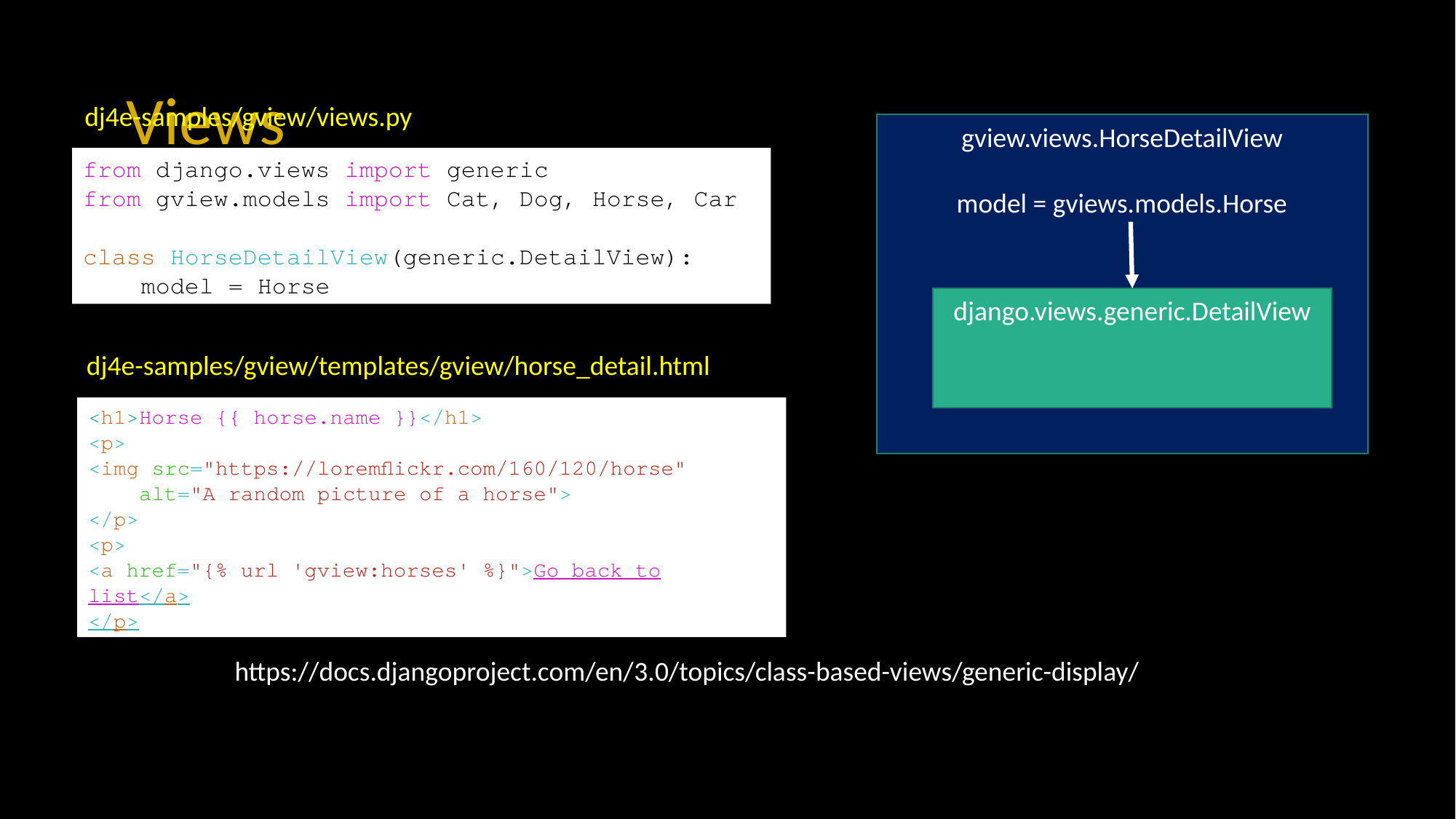

Views
dj4e-samples/gview/views.py
gview.views.HorseDetailView

model = gviews.models.Horse
from django.views import generic
from gview.models import Cat, Dog, Horse, Car

class HorseDetailView(generic.DetailView):
    model = Horse
django.views.generic.DetailView
dj4e-samples/gview/templates/gview/horse_detail.html
<h1>Horse {{ horse.name }}</h1>
<p>
<img src="https://loremflickr.com/160/120/horse"
    alt="A random picture of a horse">
</p>
<p>
<a href="{% url 'gview:horses' %}">Go back to list</a>
</p>
https://docs.djangoproject.com/en/3.0/topics/class-based-views/generic-display/